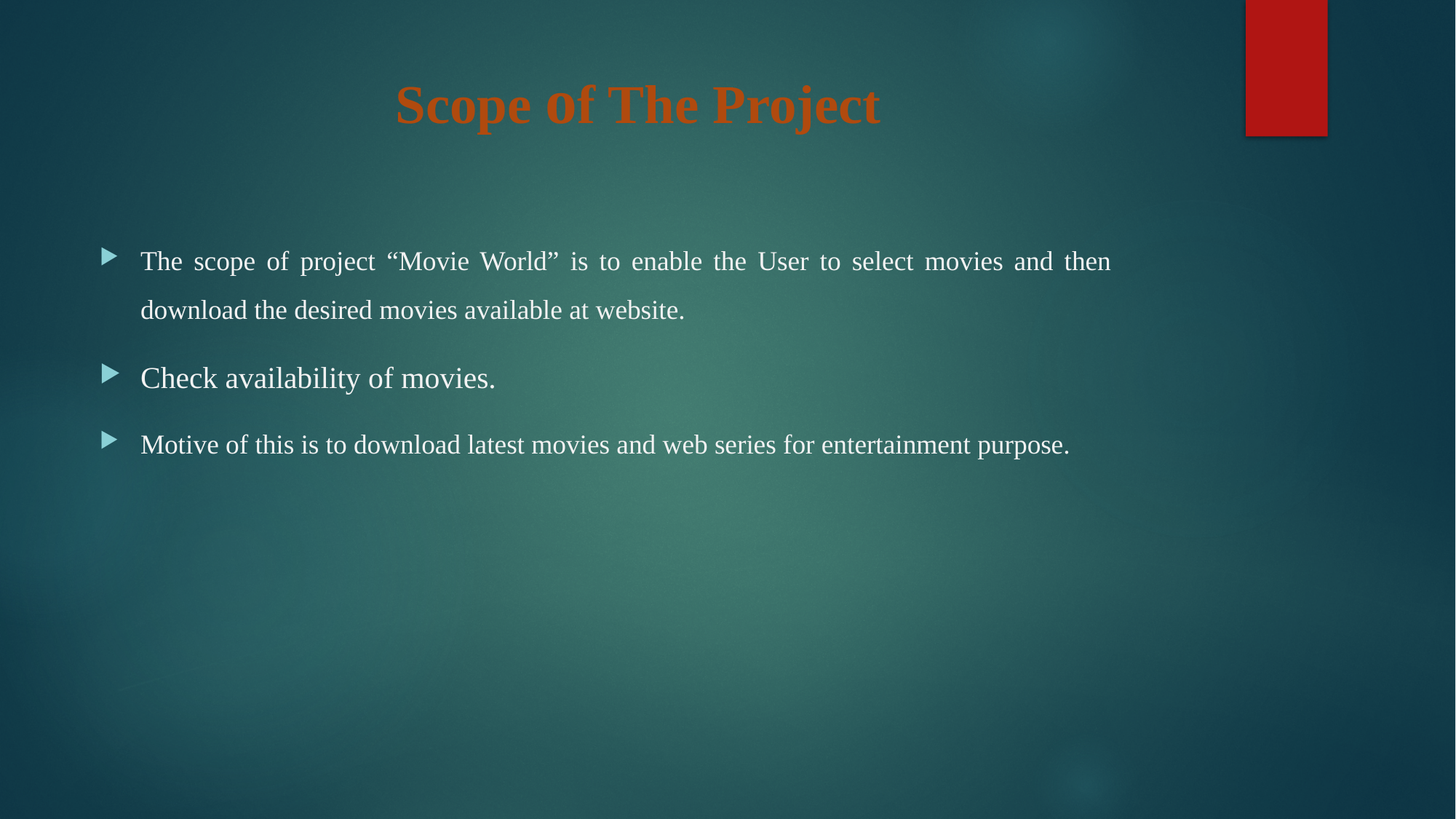

# Scope of The Project
The scope of project “Movie World” is to enable the User to select movies and then download the desired movies available at website.
Check availability of movies.
Motive of this is to download latest movies and web series for entertainment purpose.